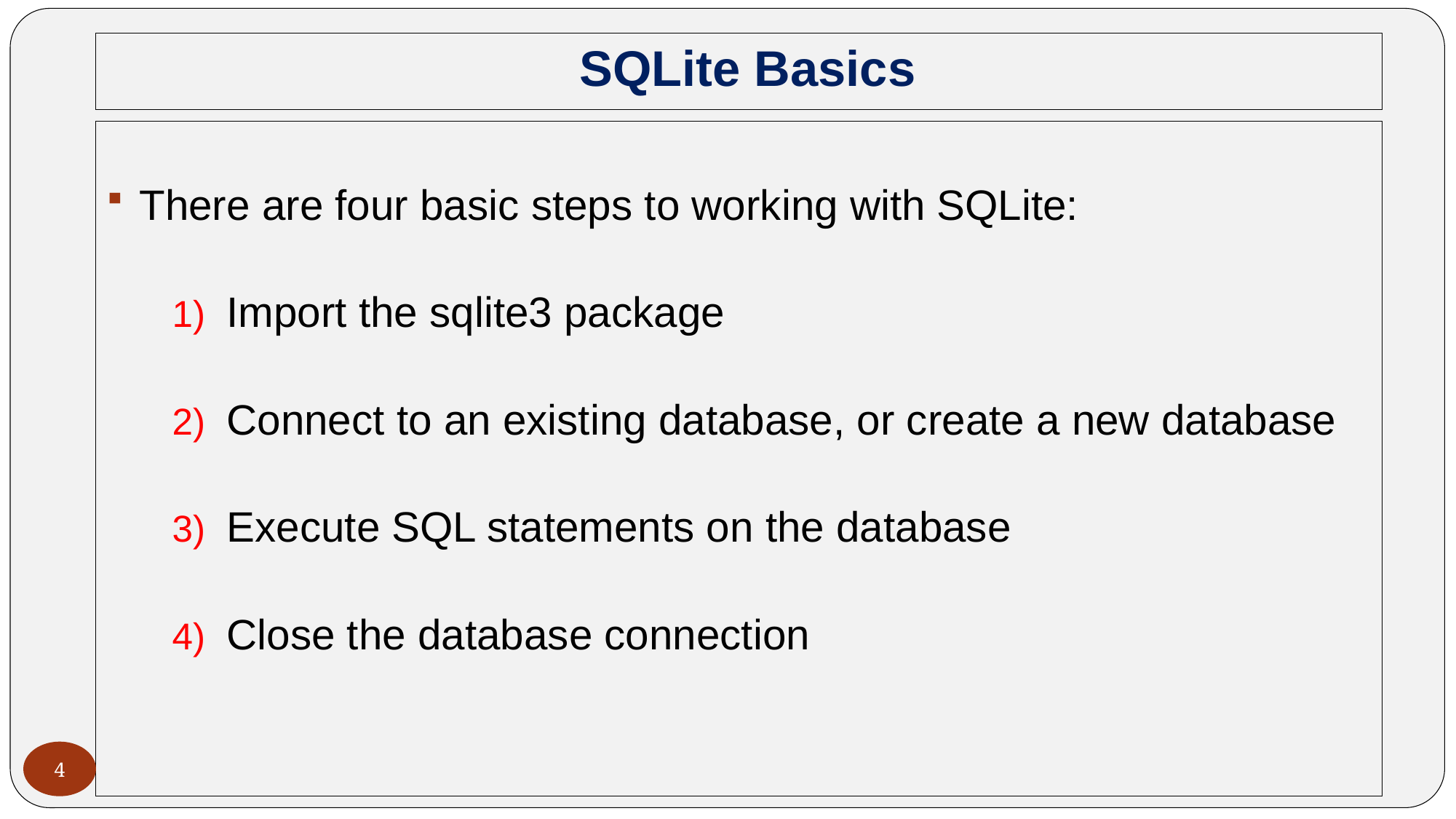

# SQLite Basics
There are four basic steps to working with SQLite:
Import the sqlite3 package
Connect to an existing database, or create a new database
Execute SQL statements on the database
Close the database connection

4